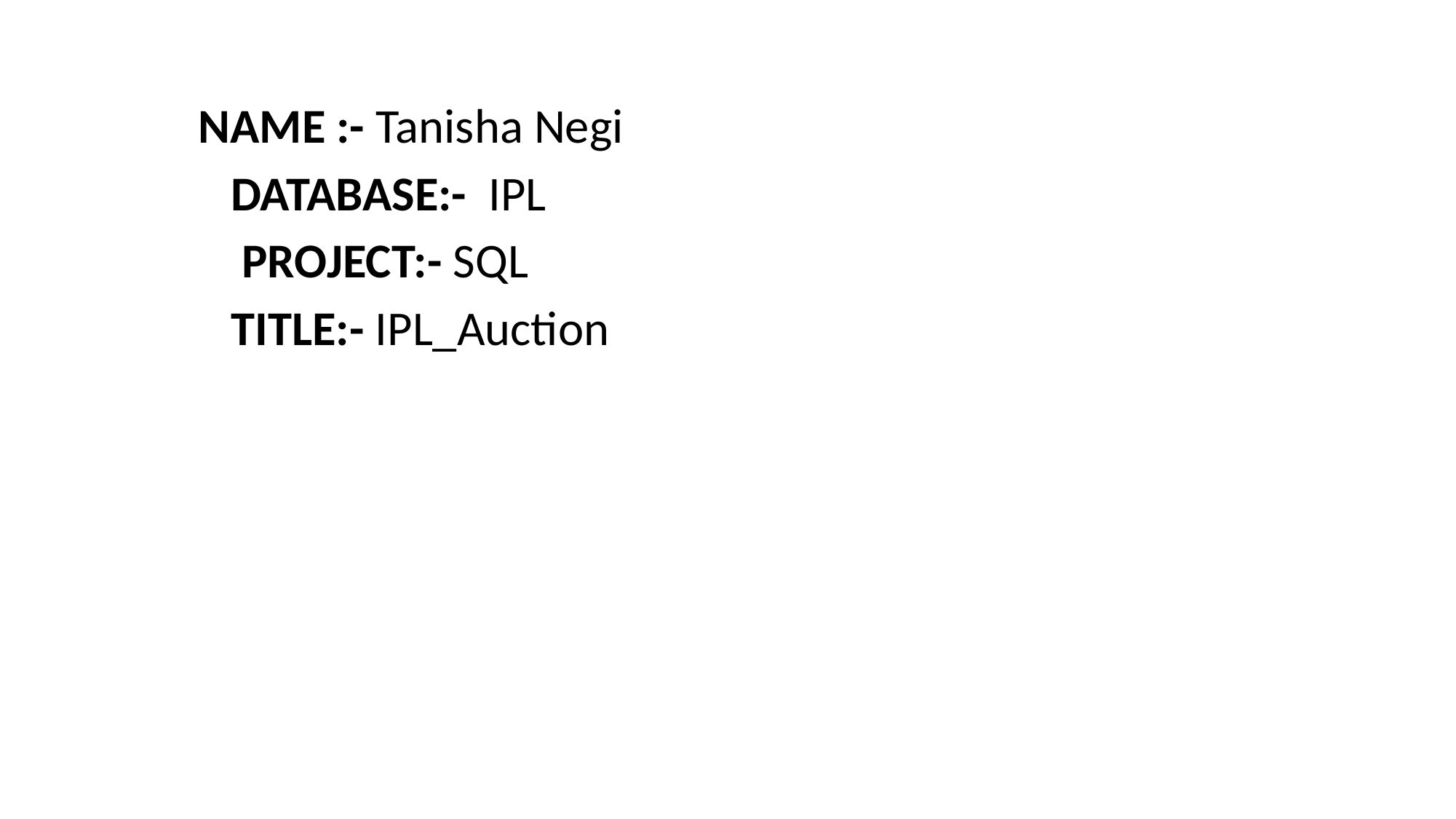

NAME :- Tanisha Negi
            DATABASE:-  IPL
             PROJECT:- SQL
            TITLE:- IPL_Auction
#